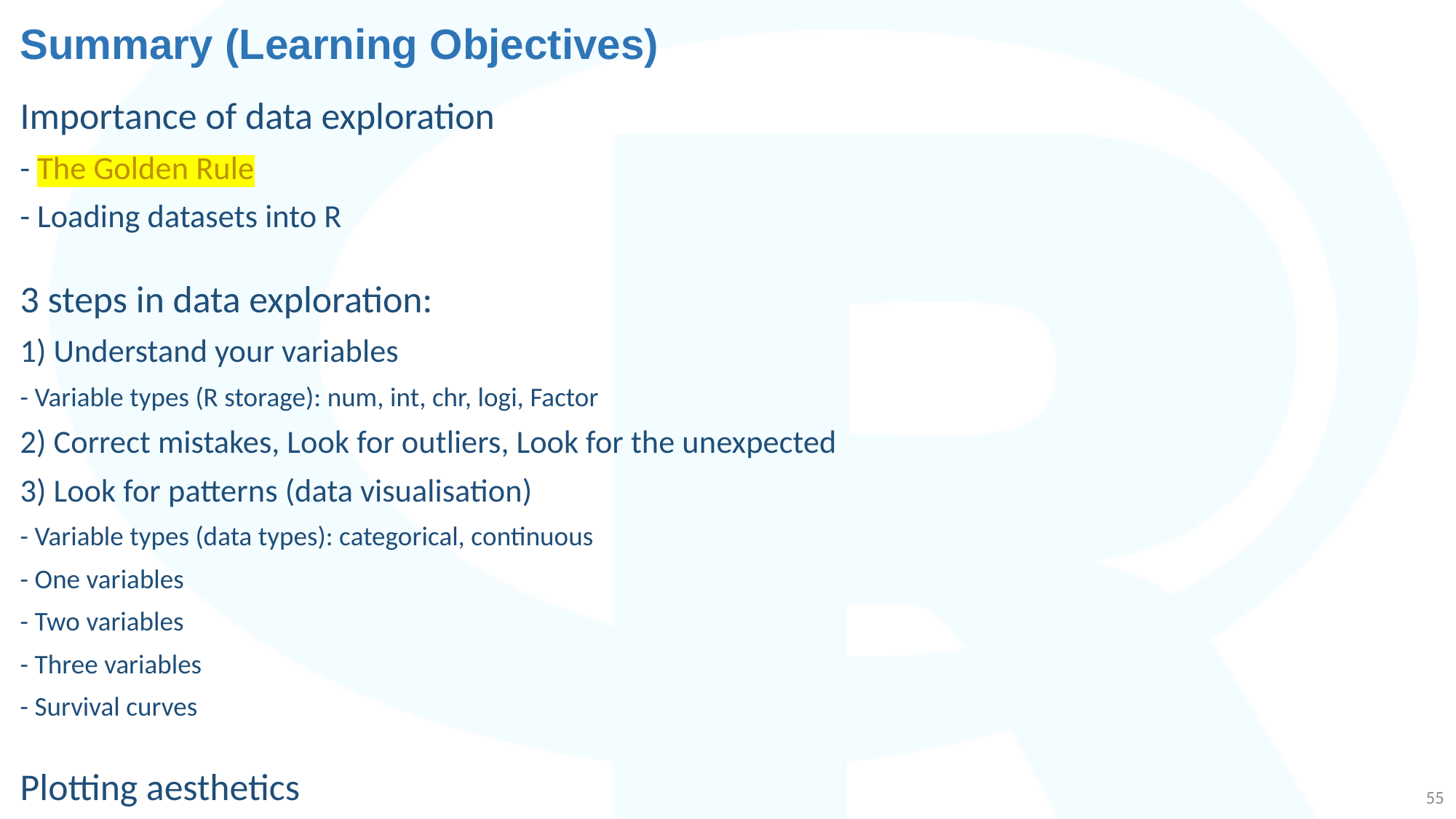

# Summary (Learning Objectives)
Importance of data exploration
- The Golden Rule
- Loading datasets into R

3 steps in data exploration:
1) Understand your variables
- Variable types (R storage): num, int, chr, logi, Factor
2) Correct mistakes, Look for outliers, Look for the unexpected
3) Look for patterns (data visualisation)
- Variable types (data types): categorical, continuous
- One variables
- Two variables
- Three variables
- Survival curves

Plotting aesthetics
55